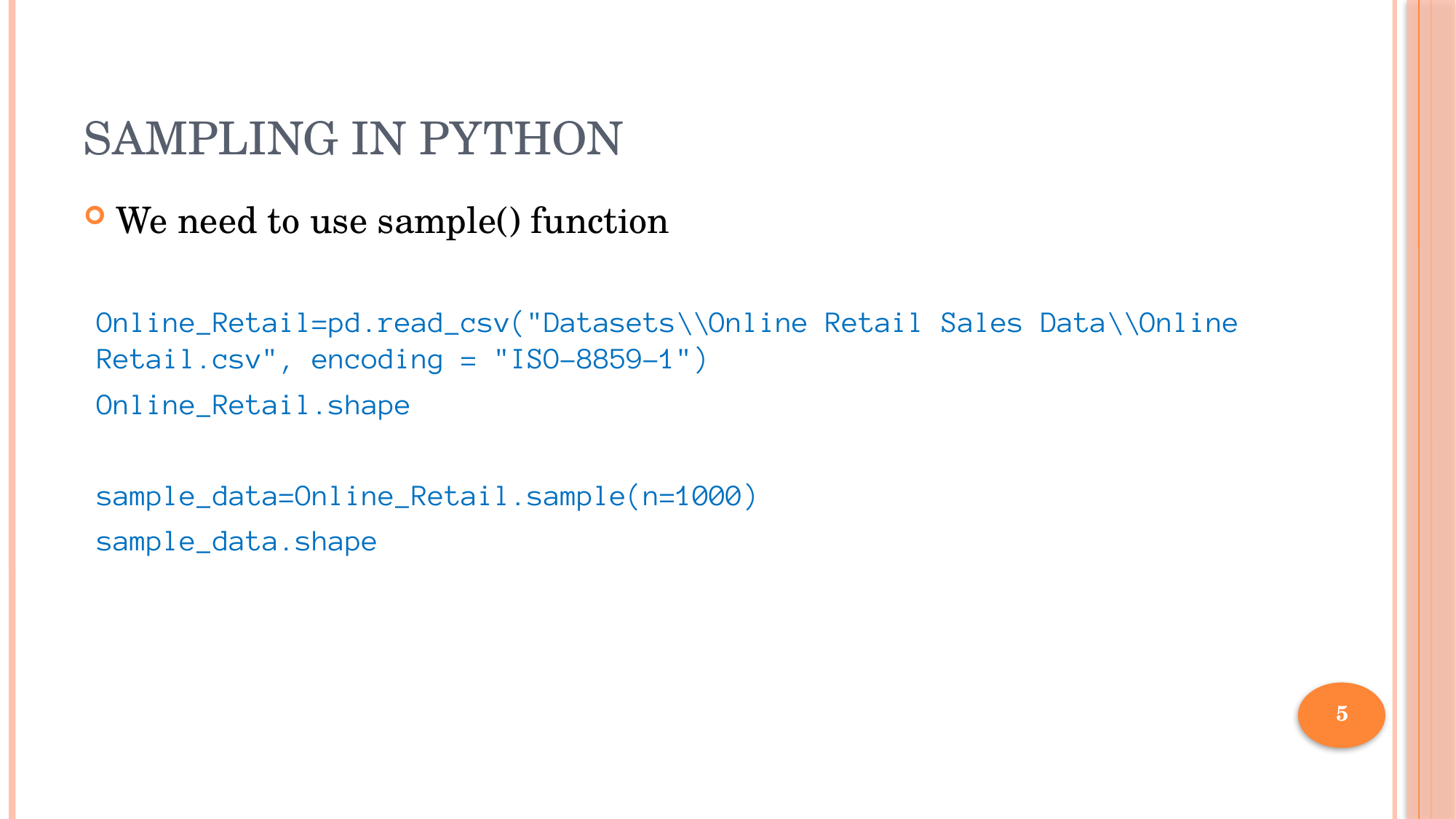

# Sampling in Python
We need to use sample() function

Online_Retail=pd.read_csv("Datasets\\Online Retail Sales Data\\Online Retail.csv", encoding = "ISO-8859-1")
Online_Retail.shape

sample_data=Online_Retail.sample(n=1000)
sample_data.shape
5